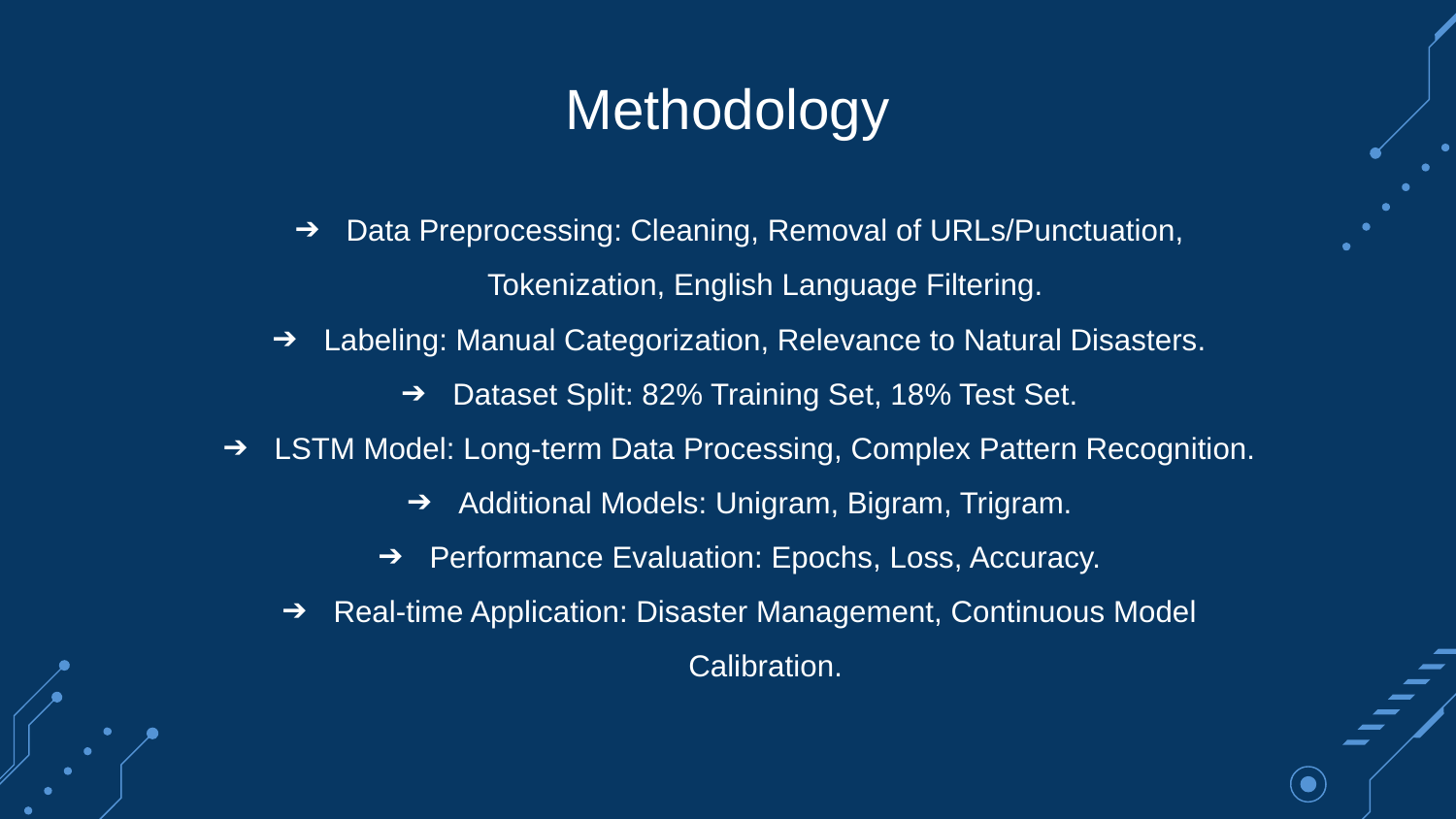

# Methodology
Data Preprocessing: Cleaning, Removal of URLs/Punctuation, Tokenization, English Language Filtering.
Labeling: Manual Categorization, Relevance to Natural Disasters.
Dataset Split: 82% Training Set, 18% Test Set.
LSTM Model: Long-term Data Processing, Complex Pattern Recognition.
Additional Models: Unigram, Bigram, Trigram.
Performance Evaluation: Epochs, Loss, Accuracy.
Real-time Application: Disaster Management, Continuous Model Calibration.